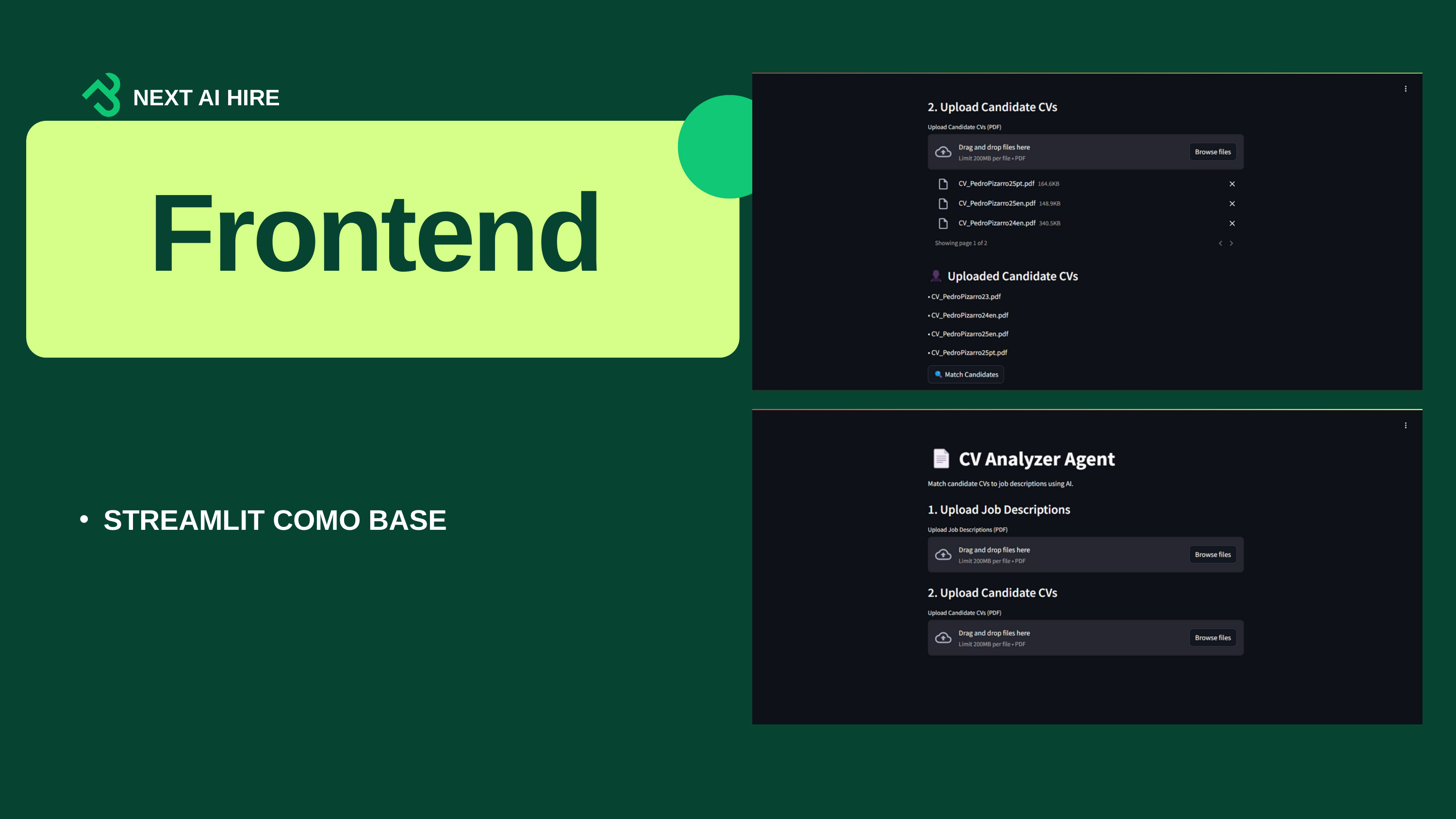

NEXT AI HIRE

Frontend

STREAMLIT COMO BASE